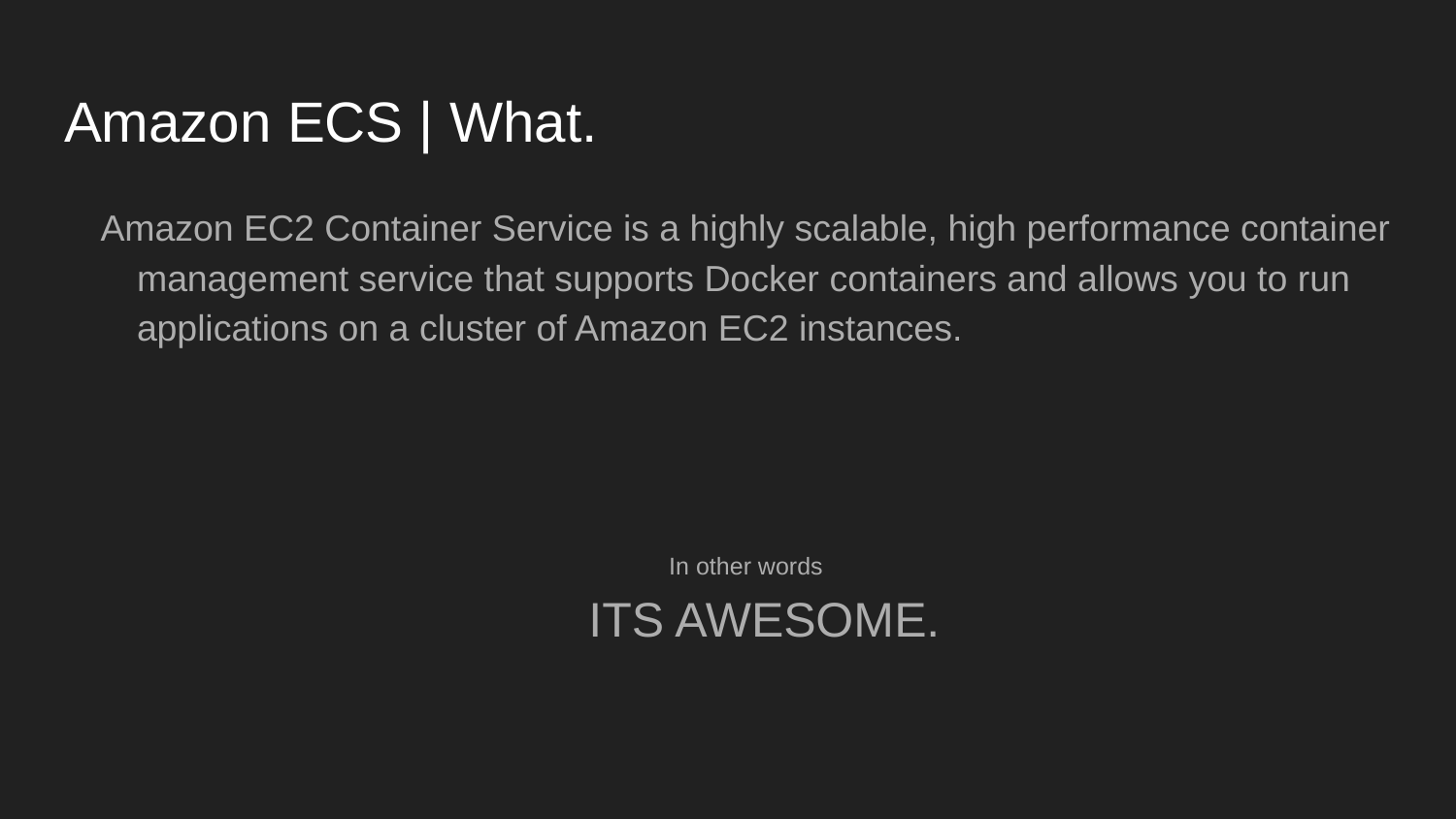

# Amazon ECS | What.
Amazon EC2 Container Service is a highly scalable, high performance container management service that supports Docker containers and allows you to run applications on a cluster of Amazon EC2 instances.

In other words
ITS AWESOME.